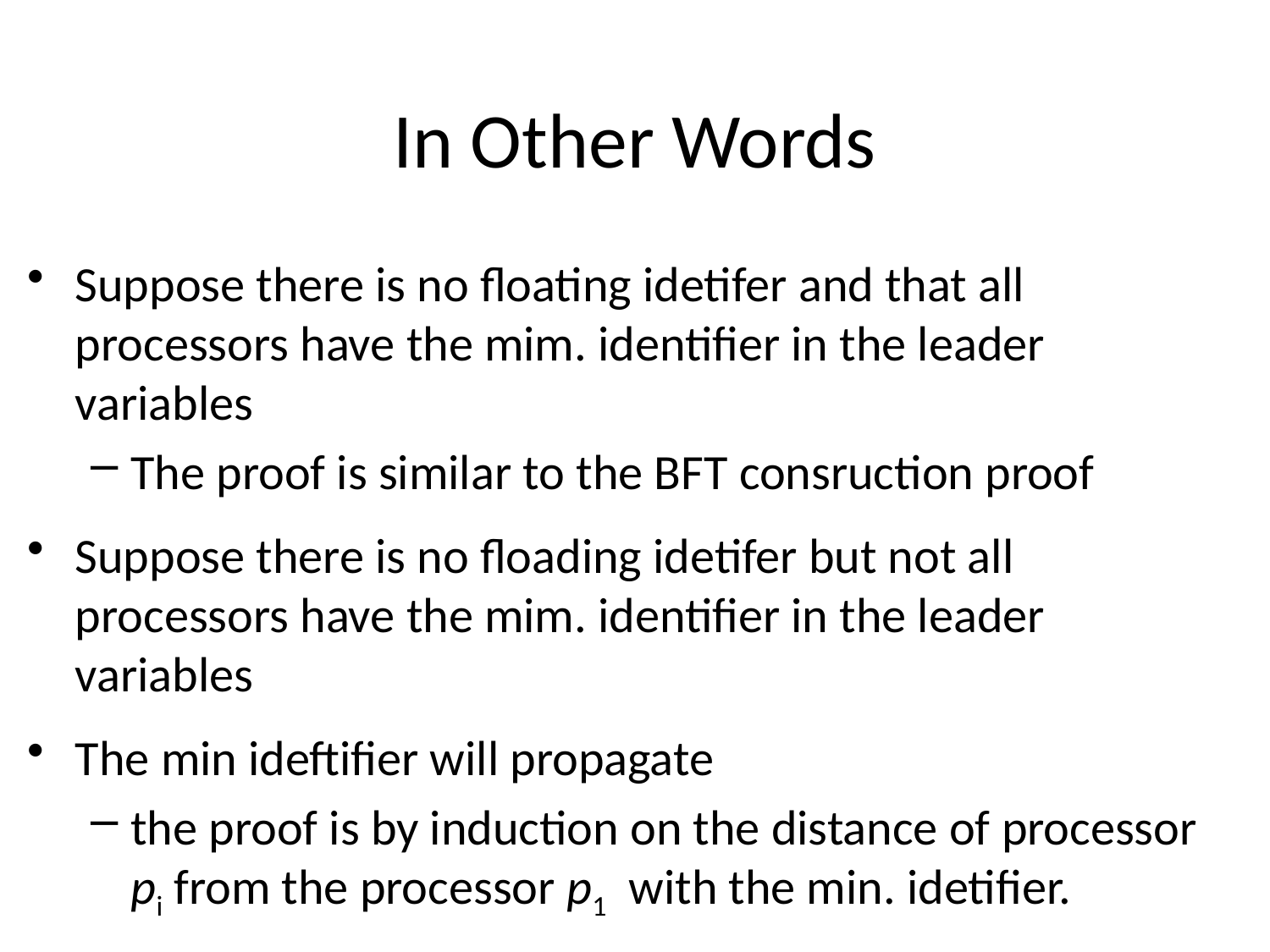

# In Other Words
Suppose there is no floating idetifer and that all processors have the mim. identifier in the leader variables
The proof is similar to the BFT consruction proof
Suppose there is no floading idetifer but not all processors have the mim. identifier in the leader variables
The min ideftifier will propagate
the proof is by induction on the distance of processor pi from the processor p1  with the min. idetifier.